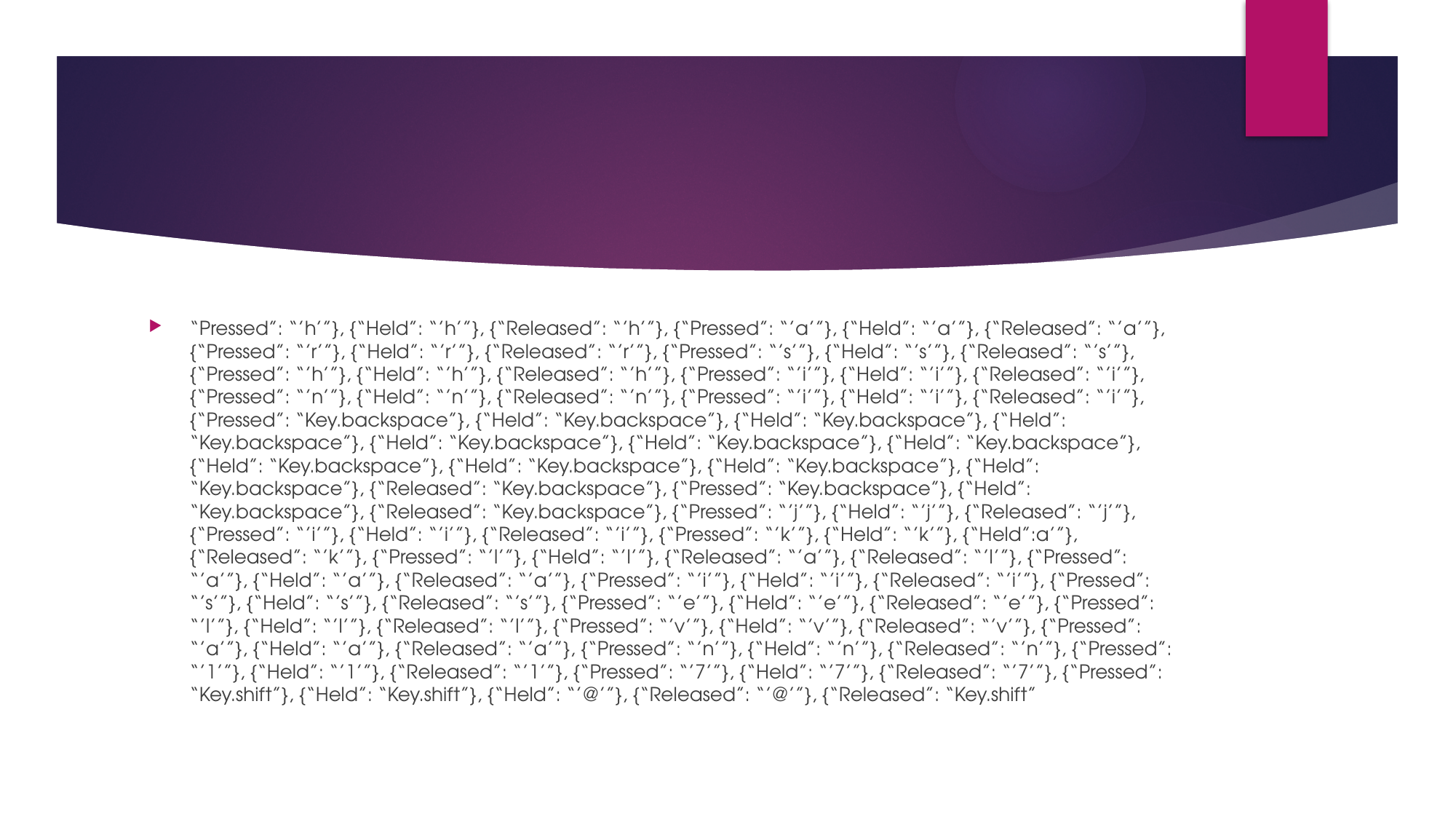

#
“Pressed”: “’h’”}, {“Held”: “’h’”}, {“Released”: “’h’”}, {“Pressed”: “’a’”}, {“Held”: “’a’”}, {“Released”: “’a’”}, {“Pressed”: “’r’”}, {“Held”: “’r’”}, {“Released”: “’r’”}, {“Pressed”: “’s’”}, {“Held”: “’s’”}, {“Released”: “’s’”}, {“Pressed”: “’h’”}, {“Held”: “’h’”}, {“Released”: “’h’”}, {“Pressed”: “’i’”}, {“Held”: “’i’”}, {“Released”: “’i’”}, {“Pressed”: “’n’”}, {“Held”: “’n’”}, {“Released”: “’n’”}, {“Pressed”: “’i’”}, {“Held”: “’i’”}, {“Released”: “’i’”}, {“Pressed”: “Key.backspace”}, {“Held”: “Key.backspace”}, {“Held”: “Key.backspace”}, {“Held”: “Key.backspace”}, {“Held”: “Key.backspace”}, {“Held”: “Key.backspace”}, {“Held”: “Key.backspace”}, {“Held”: “Key.backspace”}, {“Held”: “Key.backspace”}, {“Held”: “Key.backspace”}, {“Held”: “Key.backspace”}, {“Released”: “Key.backspace”}, {“Pressed”: “Key.backspace”}, {“Held”: “Key.backspace”}, {“Released”: “Key.backspace”}, {“Pressed”: “’j’”}, {“Held”: “’j’”}, {“Released”: “’j’”}, {“Pressed”: “’i’”}, {“Held”: “’i’”}, {“Released”: “’i’”}, {“Pressed”: “’k’”}, {“Held”: “’k’”}, {“Held”:a’”}, {“Released”: “’k’”}, {“Pressed”: “’l’”}, {“Held”: “’l’”}, {“Released”: “’a’”}, {“Released”: “’l’”}, {“Pressed”: “’a’”}, {“Held”: “’a’”}, {“Released”: “’a’”}, {“Pressed”: “’i’”}, {“Held”: “’i’”}, {“Released”: “’i’”}, {“Pressed”: “’s’”}, {“Held”: “’s’”}, {“Released”: “’s’”}, {“Pressed”: “’e’”}, {“Held”: “’e’”}, {“Released”: “’e’”}, {“Pressed”: “’l’”}, {“Held”: “’l’”}, {“Released”: “’l’”}, {“Pressed”: “’v’”}, {“Held”: “’v’”}, {“Released”: “’v’”}, {“Pressed”: “’a’”}, {“Held”: “’a’”}, {“Released”: “’a’”}, {“Pressed”: “’n’”}, {“Held”: “’n’”}, {“Released”: “’n’”}, {“Pressed”: “’1’”}, {“Held”: “’1’”}, {“Released”: “’1’”}, {“Pressed”: “’7’”}, {“Held”: “’7’”}, {“Released”: “’7’”}, {“Pressed”: “Key.shift”}, {“Held”: “Key.shift”}, {“Held”: “’@’”}, {“Released”: “’@’”}, {“Released”: “Key.shift”